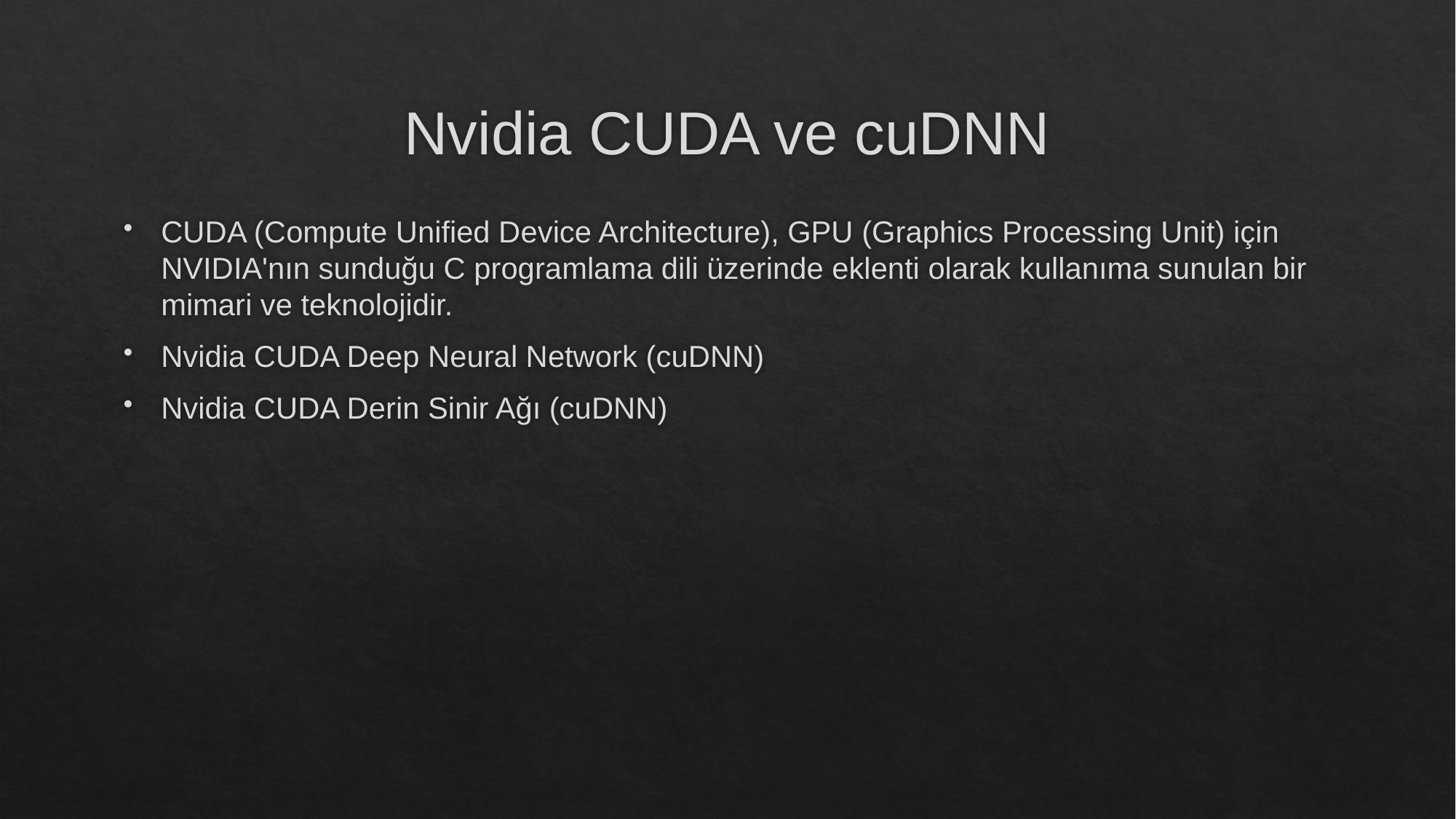

# Nvidia CUDA ve cuDNN
CUDA (Compute Unified Device Architecture), GPU (Graphics Processing Unit) için NVIDIA'nın sunduğu C programlama dili üzerinde eklenti olarak kullanıma sunulan bir mimari ve teknolojidir.
Nvidia CUDA Deep Neural Network (cuDNN)
Nvidia CUDA Derin Sinir Ağı (cuDNN)